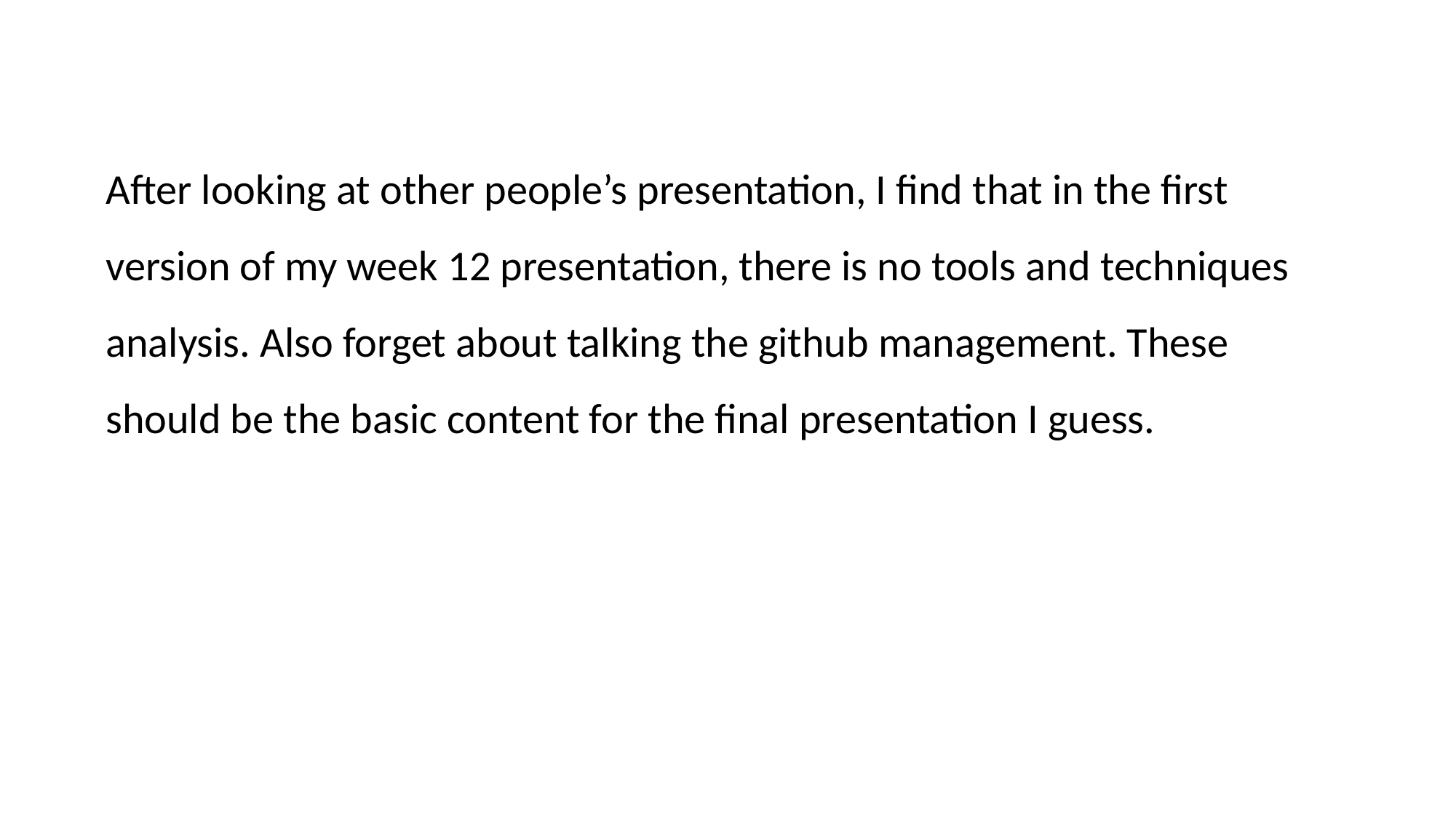

After looking at other people’s presentation, I find that in the first version of my week 12 presentation, there is no tools and techniques analysis. Also forget about talking the github management. These should be the basic content for the final presentation I guess.